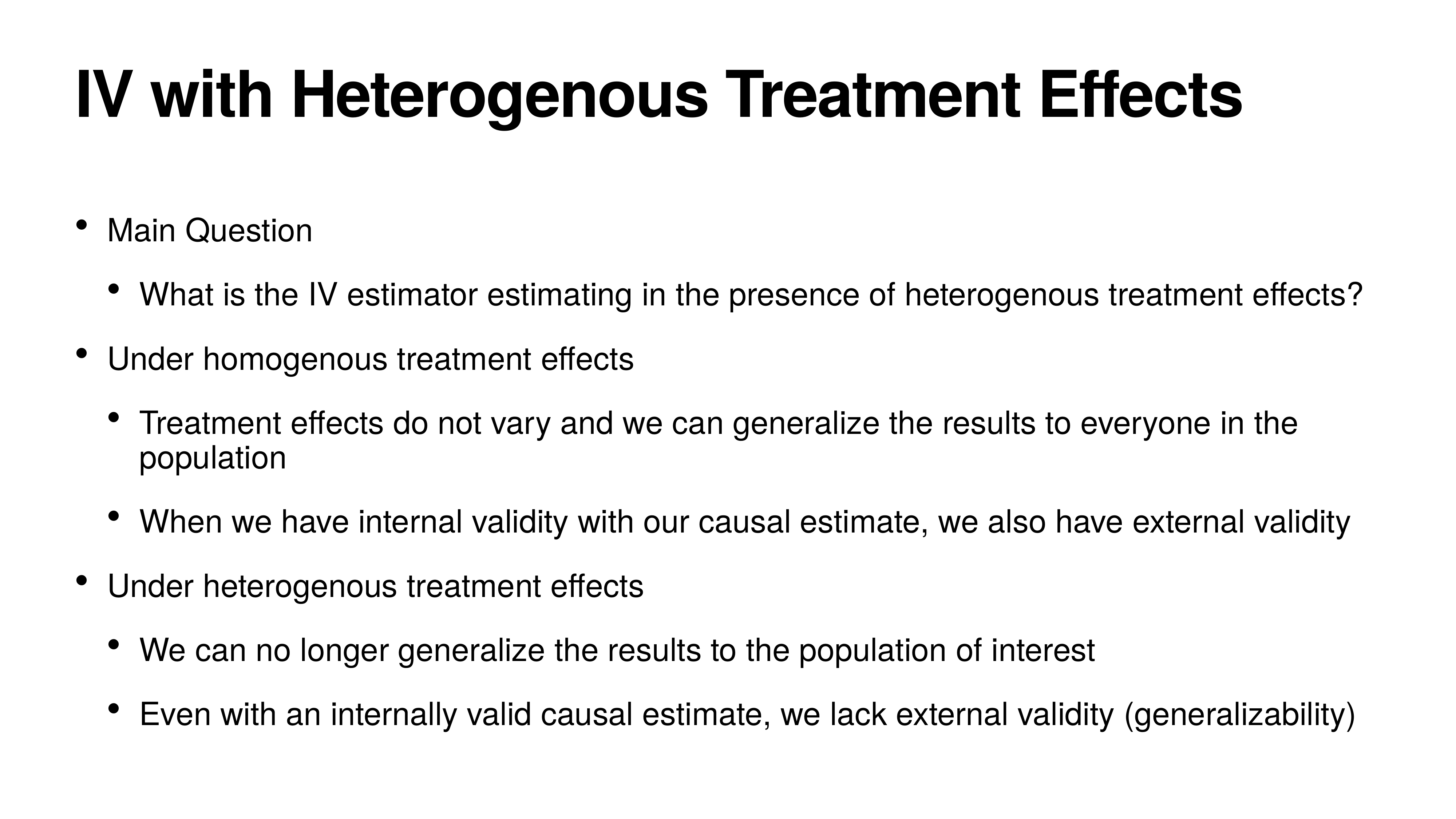

# IV with Heterogenous Treatment Effects
Main Question
What is the IV estimator estimating in the presence of heterogenous treatment effects?
Under homogenous treatment effects
Treatment effects do not vary and we can generalize the results to everyone in the population
When we have internal validity with our causal estimate, we also have external validity
Under heterogenous treatment effects
We can no longer generalize the results to the population of interest
Even with an internally valid causal estimate, we lack external validity (generalizability)